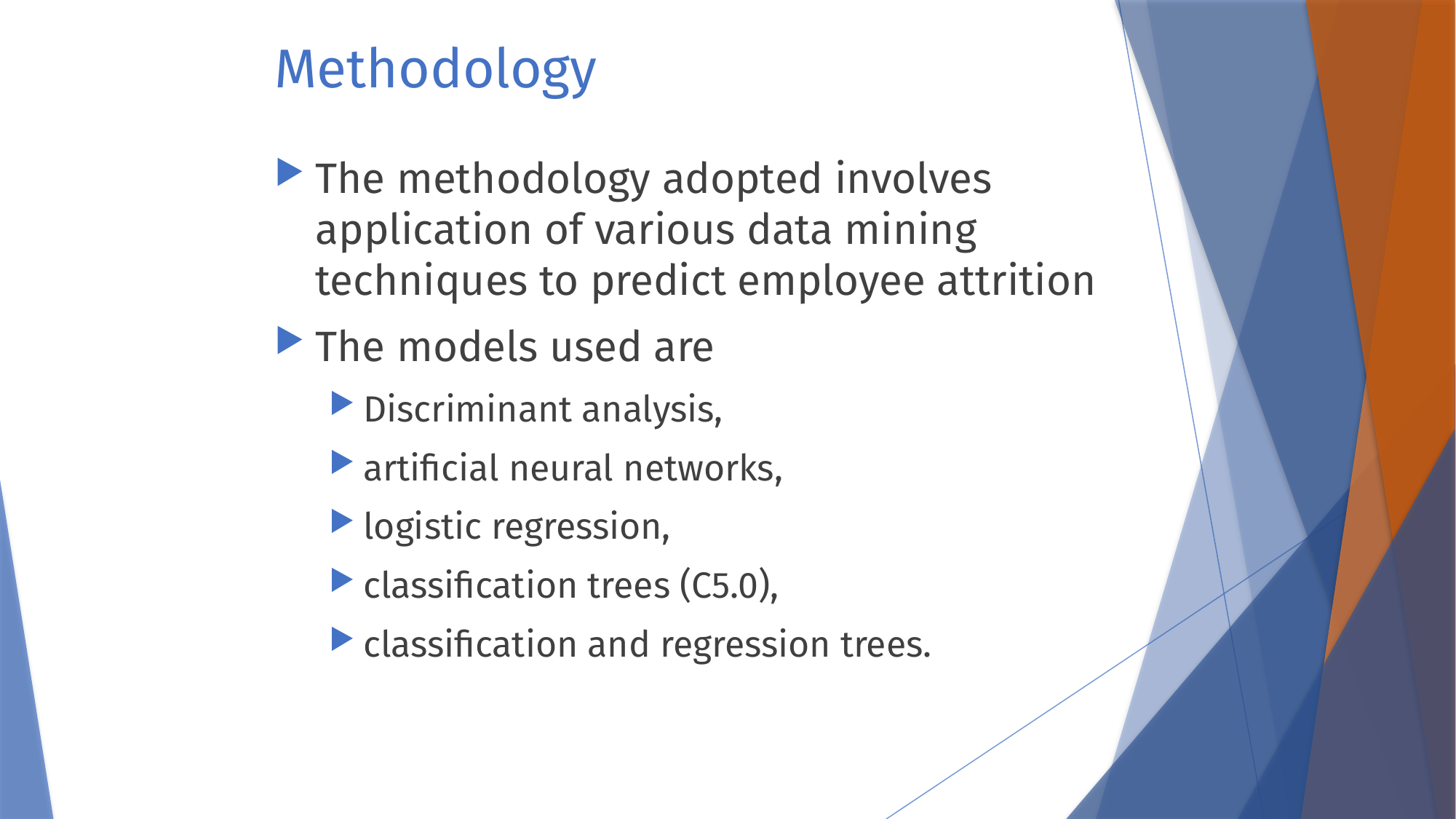

# Methodology
The methodology adopted involves application of various data mining techniques to predict employee attrition
The models used are
Discriminant analysis,
artificial neural networks,
logistic regression,
classification trees (C5.0),
classification and regression trees.